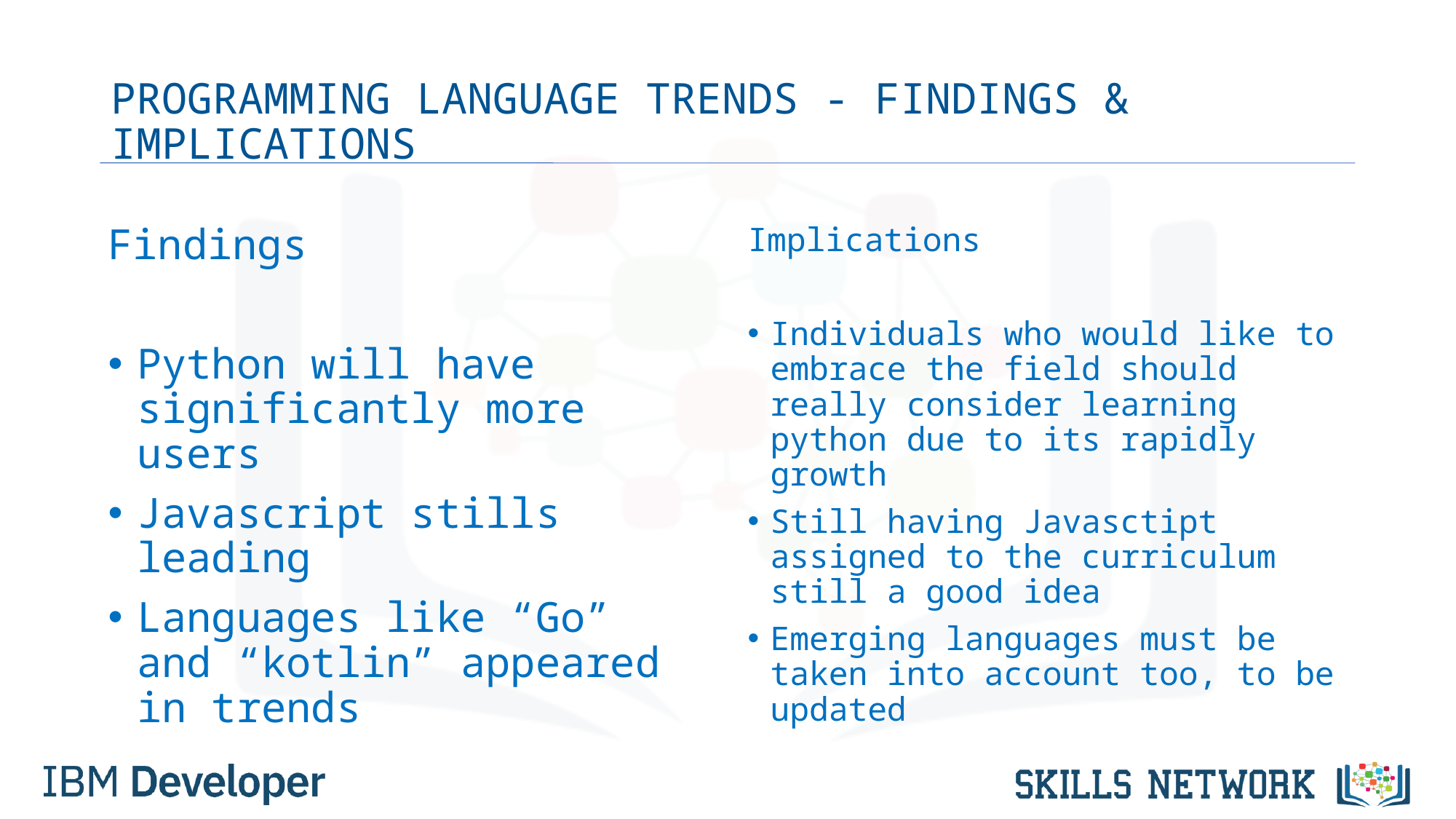

# PROGRAMMING LANGUAGE TRENDS - FINDINGS & IMPLICATIONS
Findings

Python will have significantly more users
Javascript stills leading
Languages like “Go” and “kotlin” appeared in trends
Implications

Individuals who would like to embrace the field should really consider learning python due to its rapidly growth
Still having Javasctipt assigned to the curriculum still a good idea
Emerging languages must be taken into account too, to be updated